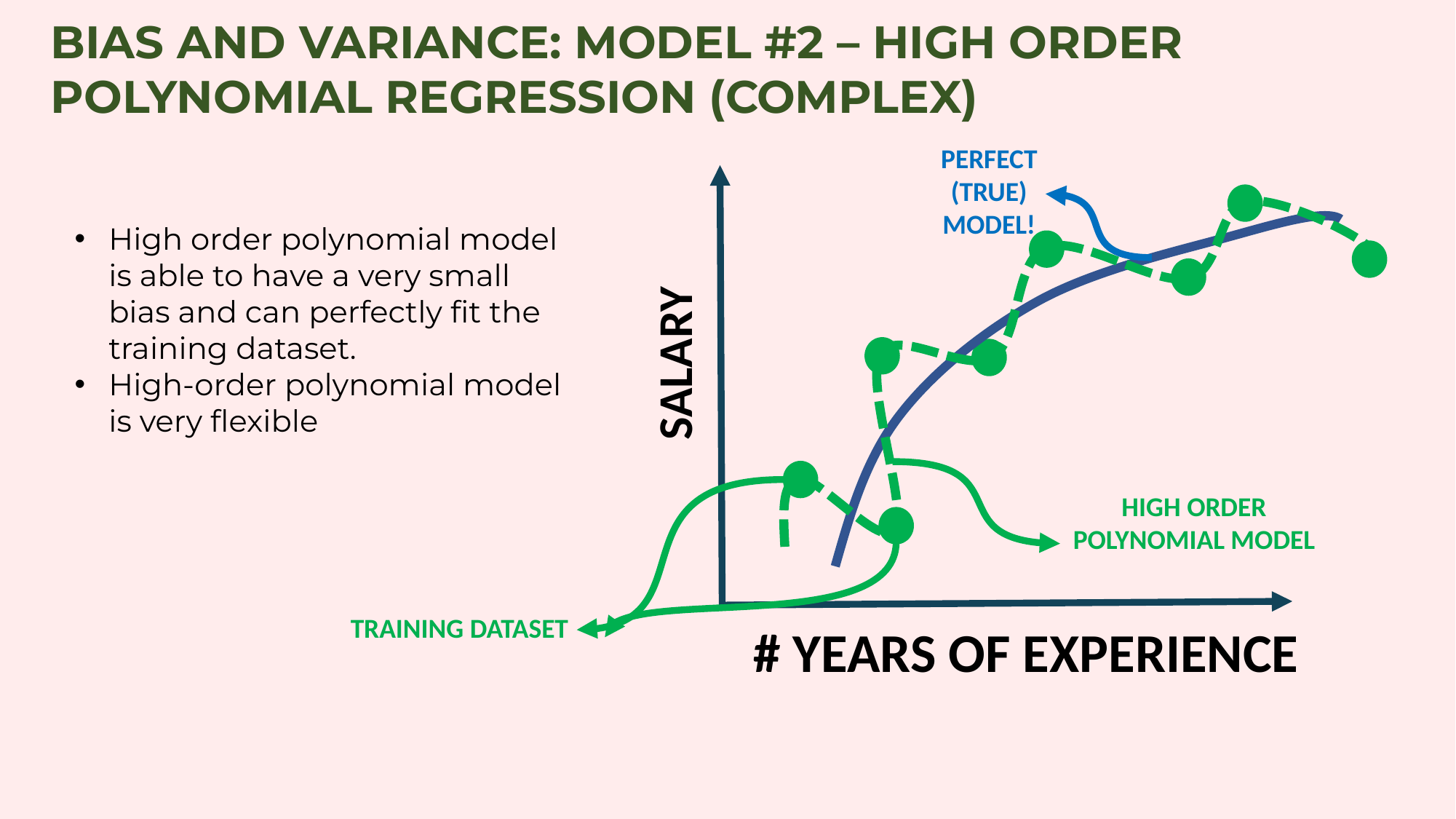

BIAS AND VARIANCE: MODEL #2 – HIGH ORDER POLYNOMIAL REGRESSION (COMPLEX)
PERFECT (TRUE) MODEL!

High order polynomial model is able to have a very small bias and can perfectly fit the training dataset.
High-order polynomial model is very flexible

SALARY

HIGH ORDER POLYNOMIAL MODEL

TRAINING DATASET
# YEARS OF EXPERIENCE